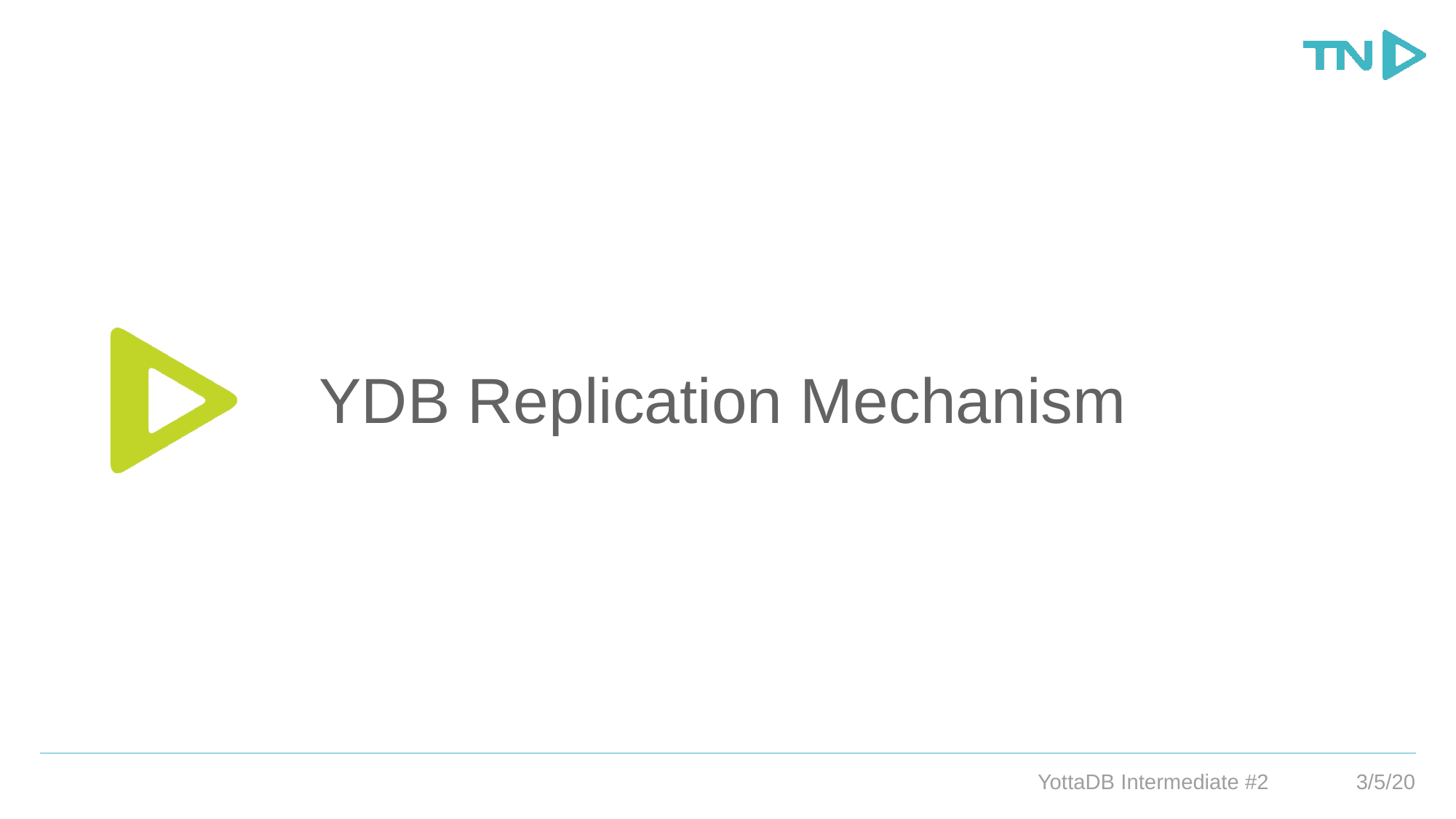

# YDB Replication Mechanism
YottaDB Intermediate #2
3/5/20